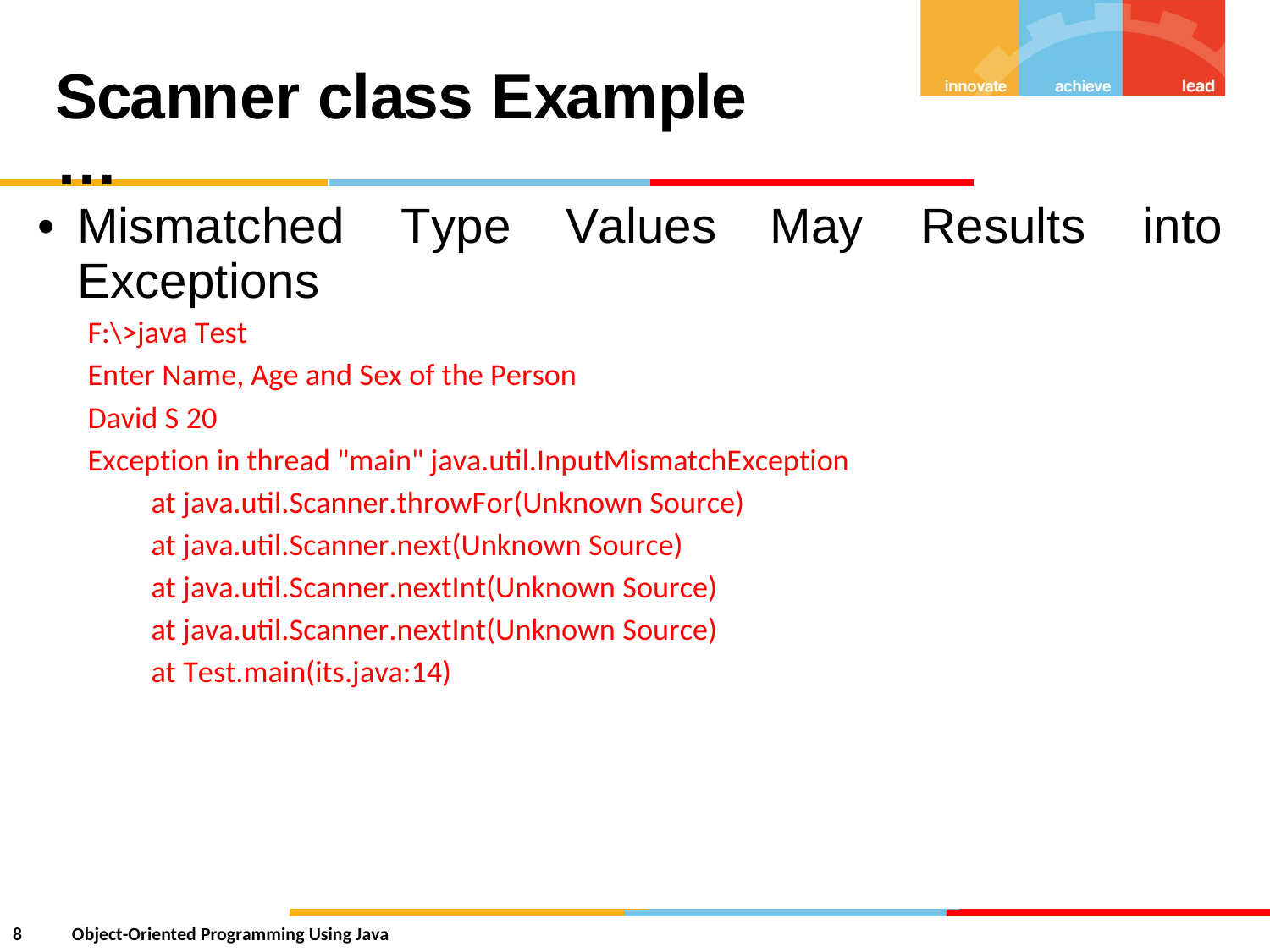

Scanner class Example …

•
Mismatched
Exceptions
F:\>java Test
Type
Values
May
Results
into
Enter Name, Age and Sex of the Person
David S 20
Exception in thread "main" java.util.InputMismatchException
at java.util.Scanner.throwFor(Unknown Source)
at java.util.Scanner.next(Unknown Source)
at java.util.Scanner.nextInt(Unknown Source)
at java.util.Scanner.nextInt(Unknown Source)
at Test.main(its.java:14)

8
Object-Oriented Programming Using Java